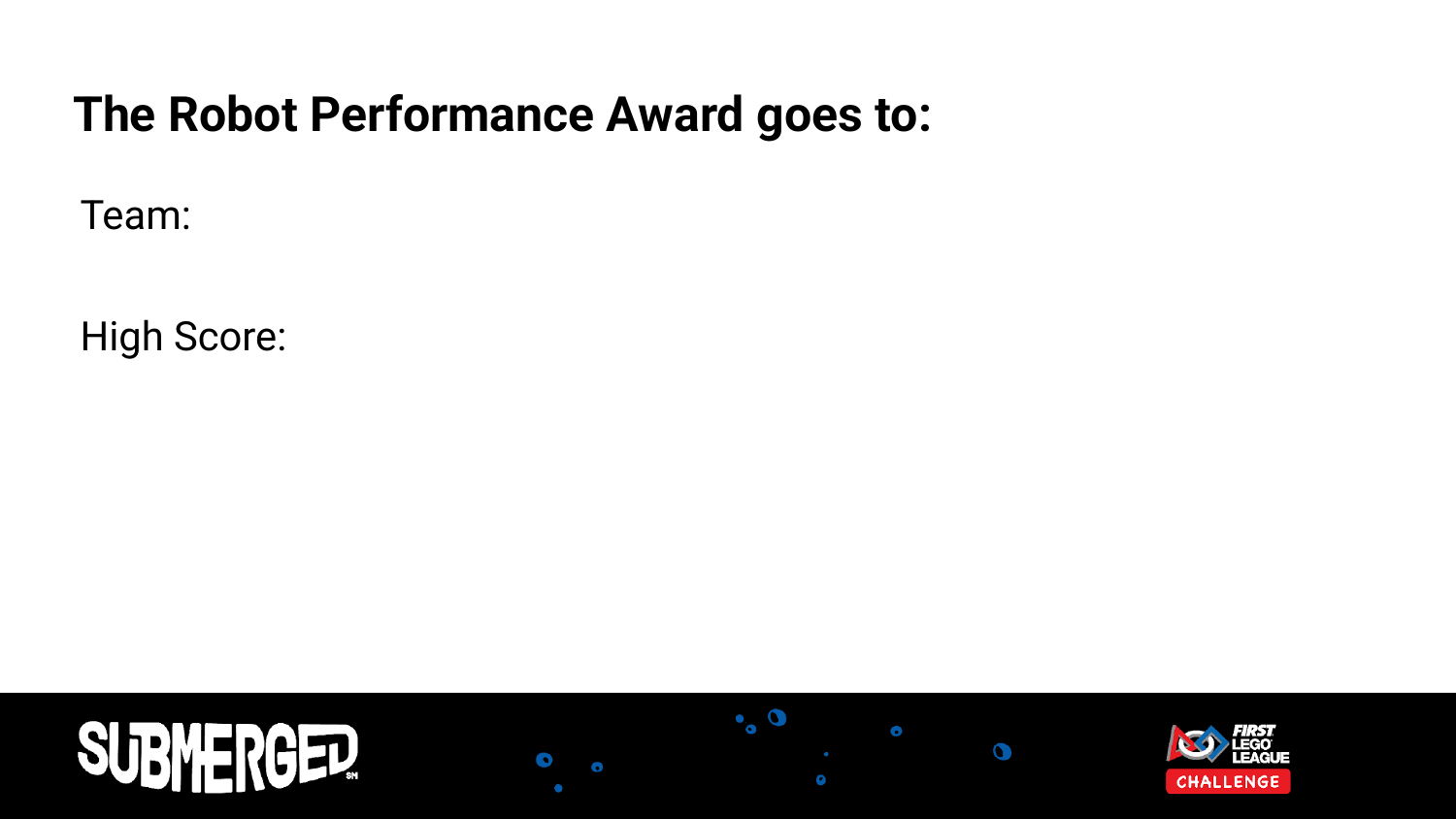

# The Robot Performance Award goes to:
Team:

High Score: